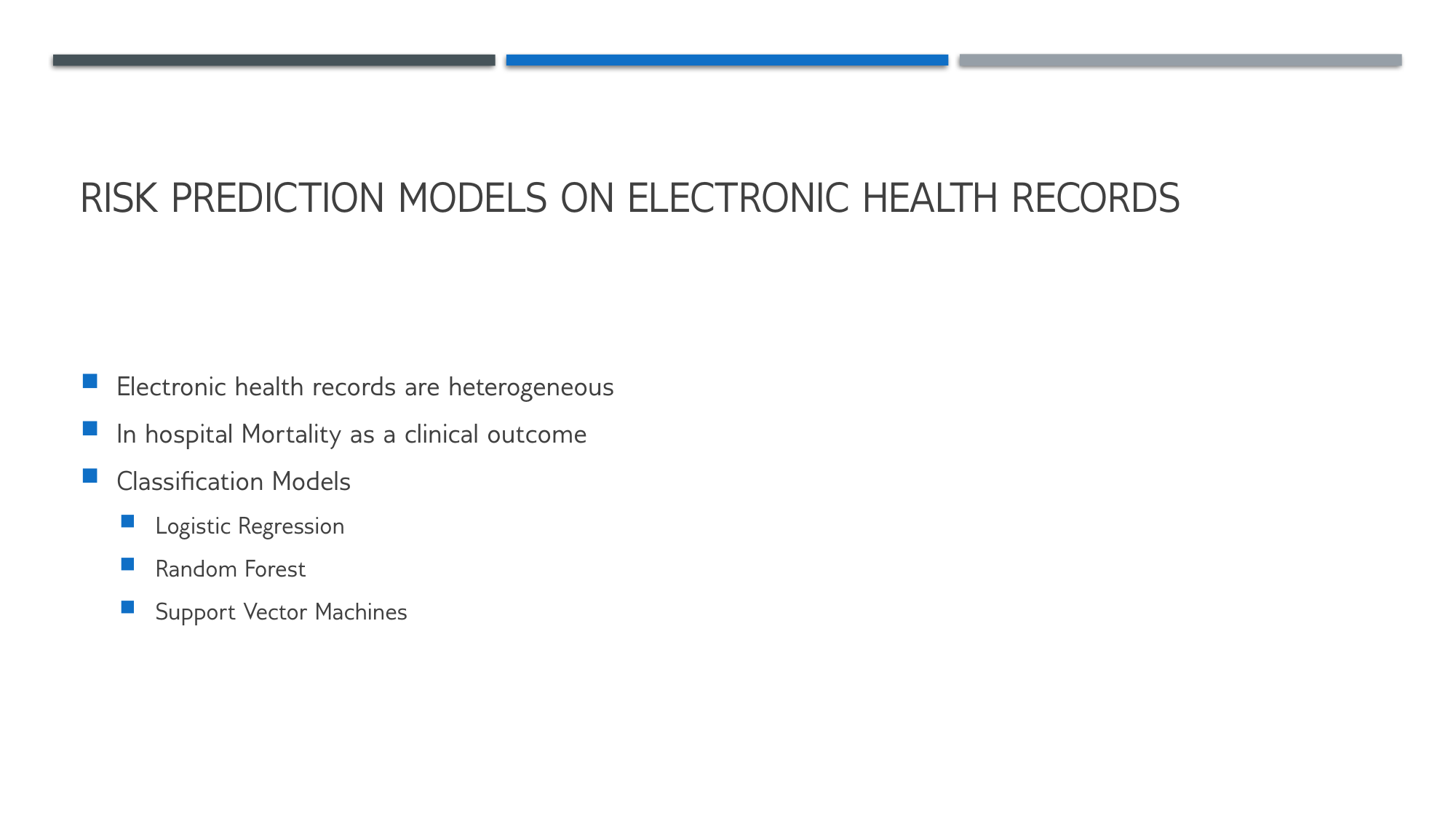

# Risk prediction models on Electronic Health records
Electronic health records are heterogeneous
In hospital Mortality as a clinical outcome
Classification Models
Logistic Regression
Random Forest
Support Vector Machines